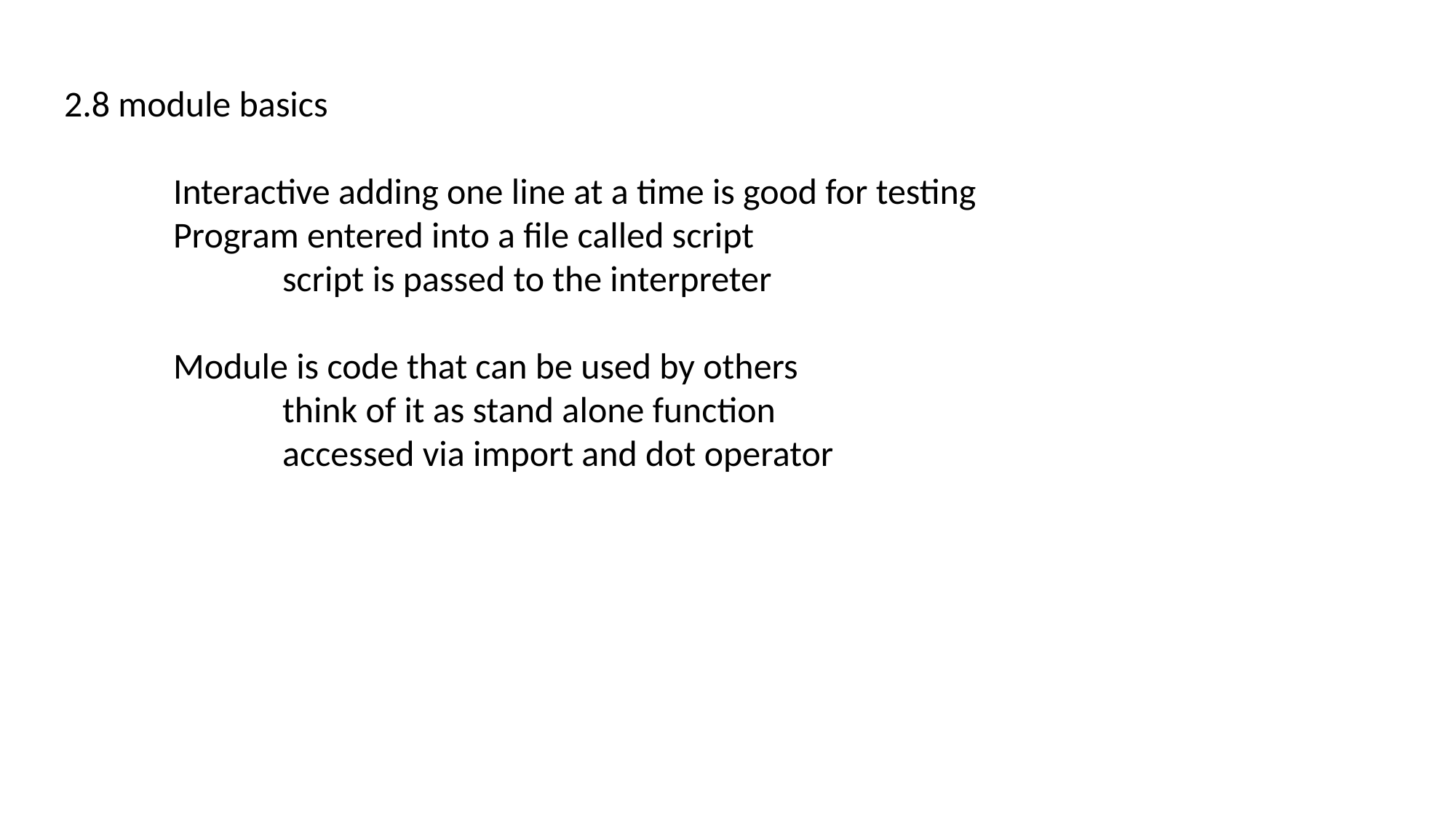

2.8 module basics

	Interactive adding one line at a time is good for testing
	Program entered into a file called script
		script is passed to the interpreter

	Module is code that can be used by others
		think of it as stand alone function
		accessed via import and dot operator